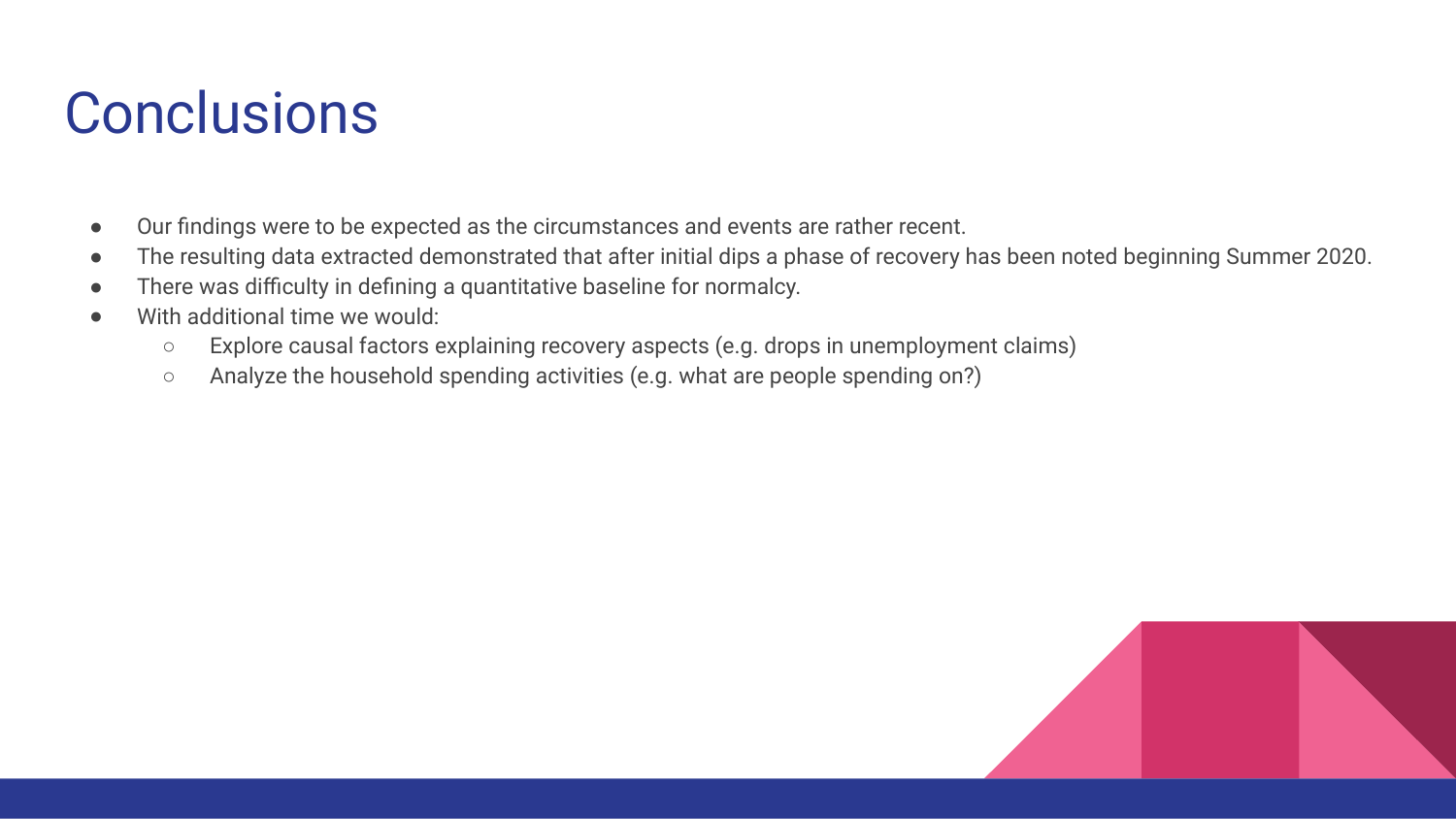

# Conclusions
Our findings were to be expected as the circumstances and events are rather recent.
The resulting data extracted demonstrated that after initial dips a phase of recovery has been noted beginning Summer 2020.
There was difficulty in defining a quantitative baseline for normalcy.
With additional time we would:
Explore causal factors explaining recovery aspects (e.g. drops in unemployment claims)
Analyze the household spending activities (e.g. what are people spending on?)